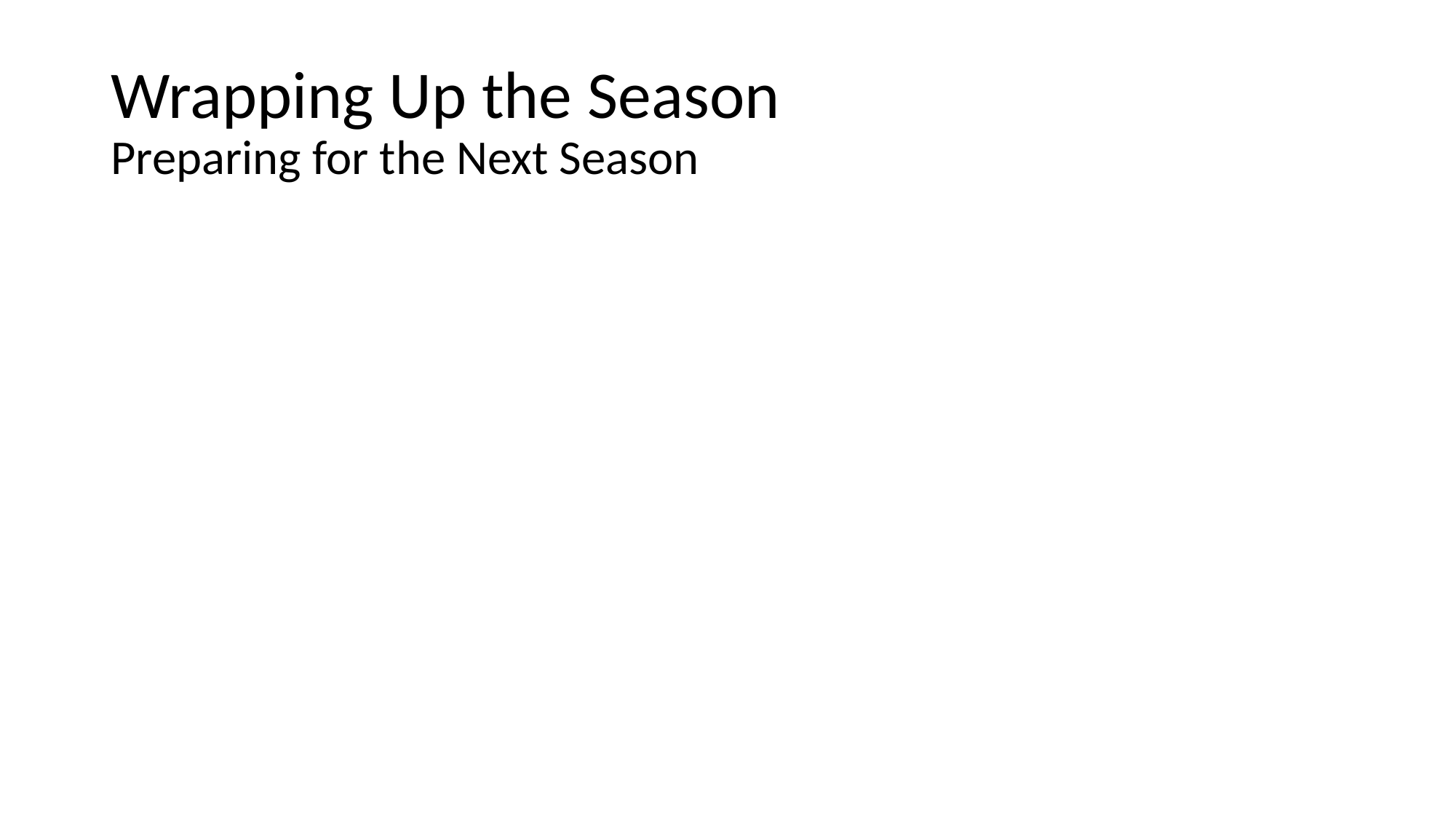

# Wrapping Up the Season Preparing for the Next Season